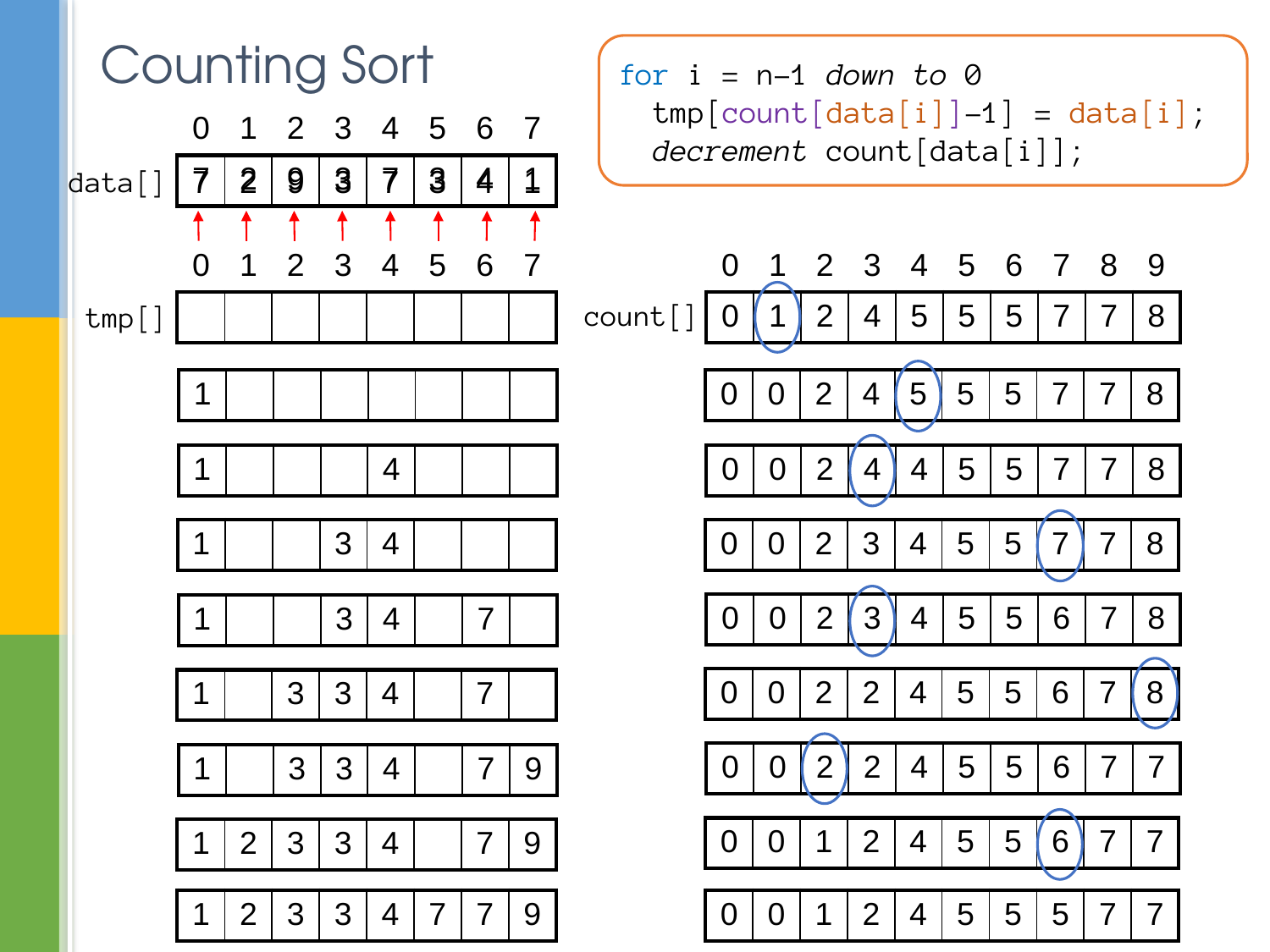

# Counting Sort
for i = n-1 down to 0
  tmp[count[data[i]]-1] = data[i];
  decrement count[data[i]];
| 0 | 1 | 2 | 3 | 4 | 5 | 6 | 7 |
| --- | --- | --- | --- | --- | --- | --- | --- |
| 7 | 2 | 9 | 3 | 7 | 3 | 4 | 1 |
9
3
4
7
2
3
7
1
data[]

| 0 | 1 | 2 | 3 | 4 | 5 | 6 | 7 | 8 | 9 |
| --- | --- | --- | --- | --- | --- | --- | --- | --- | --- |
| 0 | 1 | 2 | 4 | 5 | 5 | 5 | 7 | 7 | 8 |
| 0 | 1 | 2 | 3 | 4 | 5 | 6 | 7 |
| --- | --- | --- | --- | --- | --- | --- | --- |
|  |  |  |  |  |  |  |  |

count[]
tmp[]

| 1 |  |  |  |  |  |  |  |
| --- | --- | --- | --- | --- | --- | --- | --- |
| 0 | 0 | 2 | 4 | 5 | 5 | 5 | 7 | 7 | 8 |
| --- | --- | --- | --- | --- | --- | --- | --- | --- | --- |

| 1 |  |  |  | 4 |  |  |  |
| --- | --- | --- | --- | --- | --- | --- | --- |
| 0 | 0 | 2 | 4 | 4 | 5 | 5 | 7 | 7 | 8 |
| --- | --- | --- | --- | --- | --- | --- | --- | --- | --- |

| 1 |  |  | 3 | 4 |  |  |  |
| --- | --- | --- | --- | --- | --- | --- | --- |
| 0 | 0 | 2 | 3 | 4 | 5 | 5 | 7 | 7 | 8 |
| --- | --- | --- | --- | --- | --- | --- | --- | --- | --- |

| 0 | 0 | 2 | 3 | 4 | 5 | 5 | 6 | 7 | 8 |
| --- | --- | --- | --- | --- | --- | --- | --- | --- | --- |
| 1 |  |  | 3 | 4 |  | 7 |  |
| --- | --- | --- | --- | --- | --- | --- | --- |

| 0 | 0 | 2 | 2 | 4 | 5 | 5 | 6 | 7 | 8 |
| --- | --- | --- | --- | --- | --- | --- | --- | --- | --- |
| 1 |  | 3 | 3 | 4 |  | 7 |  |
| --- | --- | --- | --- | --- | --- | --- | --- |

| 0 | 0 | 2 | 2 | 4 | 5 | 5 | 6 | 7 | 7 |
| --- | --- | --- | --- | --- | --- | --- | --- | --- | --- |
| 1 |  | 3 | 3 | 4 |  | 7 | 9 |
| --- | --- | --- | --- | --- | --- | --- | --- |

| 0 | 0 | 1 | 2 | 4 | 5 | 5 | 6 | 7 | 7 |
| --- | --- | --- | --- | --- | --- | --- | --- | --- | --- |
| 1 | 2 | 3 | 3 | 4 |  | 7 | 9 |
| --- | --- | --- | --- | --- | --- | --- | --- |
| 1 | 2 | 3 | 3 | 4 | 7 | 7 | 9 |
| --- | --- | --- | --- | --- | --- | --- | --- |
| 0 | 0 | 1 | 2 | 4 | 5 | 5 | 5 | 7 | 7 |
| --- | --- | --- | --- | --- | --- | --- | --- | --- | --- |